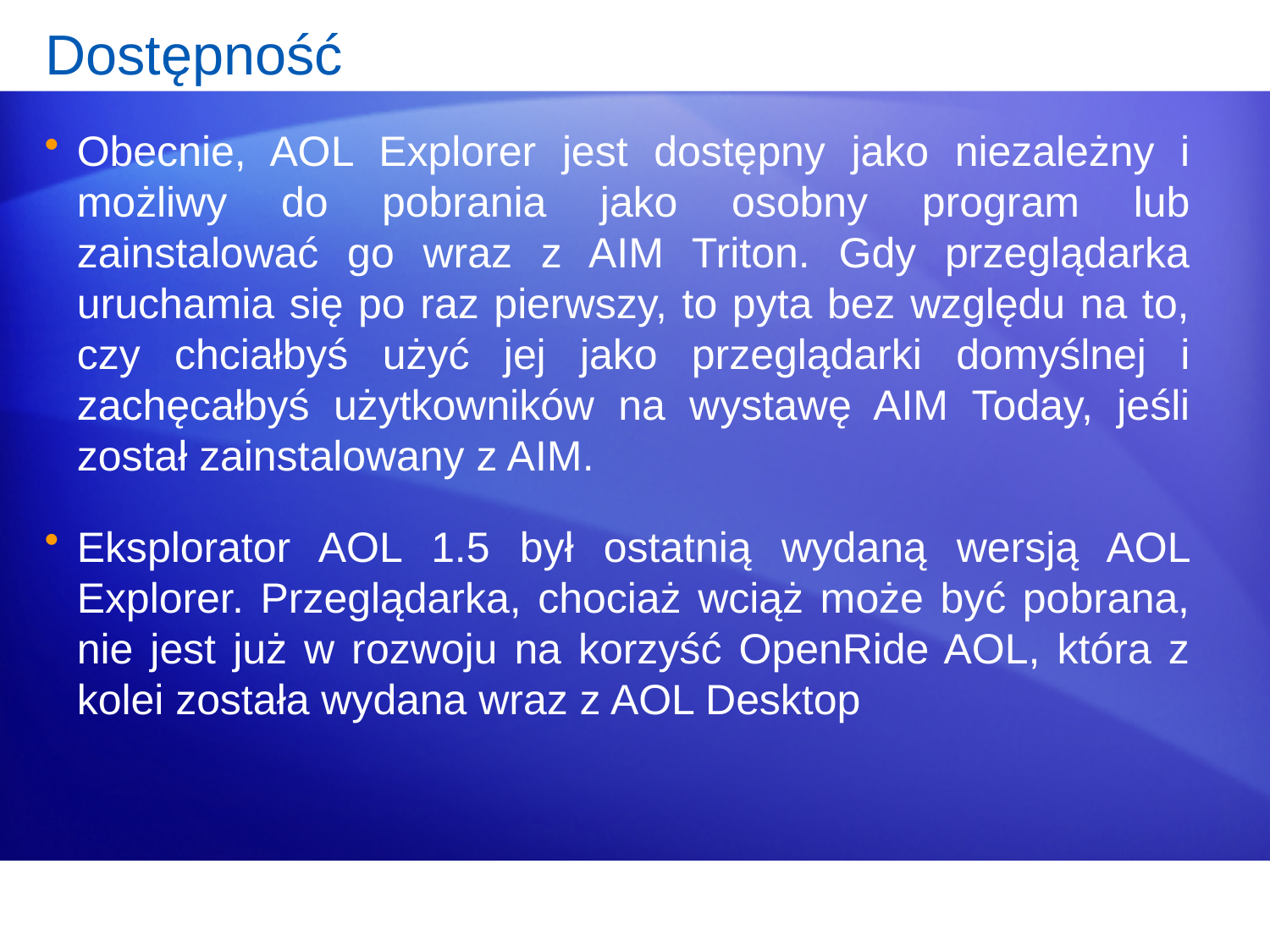

# Dostępność
Obecnie, AOL Explorer jest dostępny jako niezależny i możliwy do pobrania jako osobny program lub zainstalować go wraz z AIM Triton. Gdy przeglądarka uruchamia się po raz pierwszy, to pyta bez względu na to, czy chciałbyś użyć jej jako przeglądarki domyślnej i zachęcałbyś użytkowników na wystawę AIM Today, jeśli został zainstalowany z AIM.
Eksplorator AOL 1.5 był ostatnią wydaną wersją AOL Explorer. Przeglądarka, chociaż wciąż może być pobrana, nie jest już w rozwoju na korzyść OpenRide AOL, która z kolei została wydana wraz z AOL Desktop